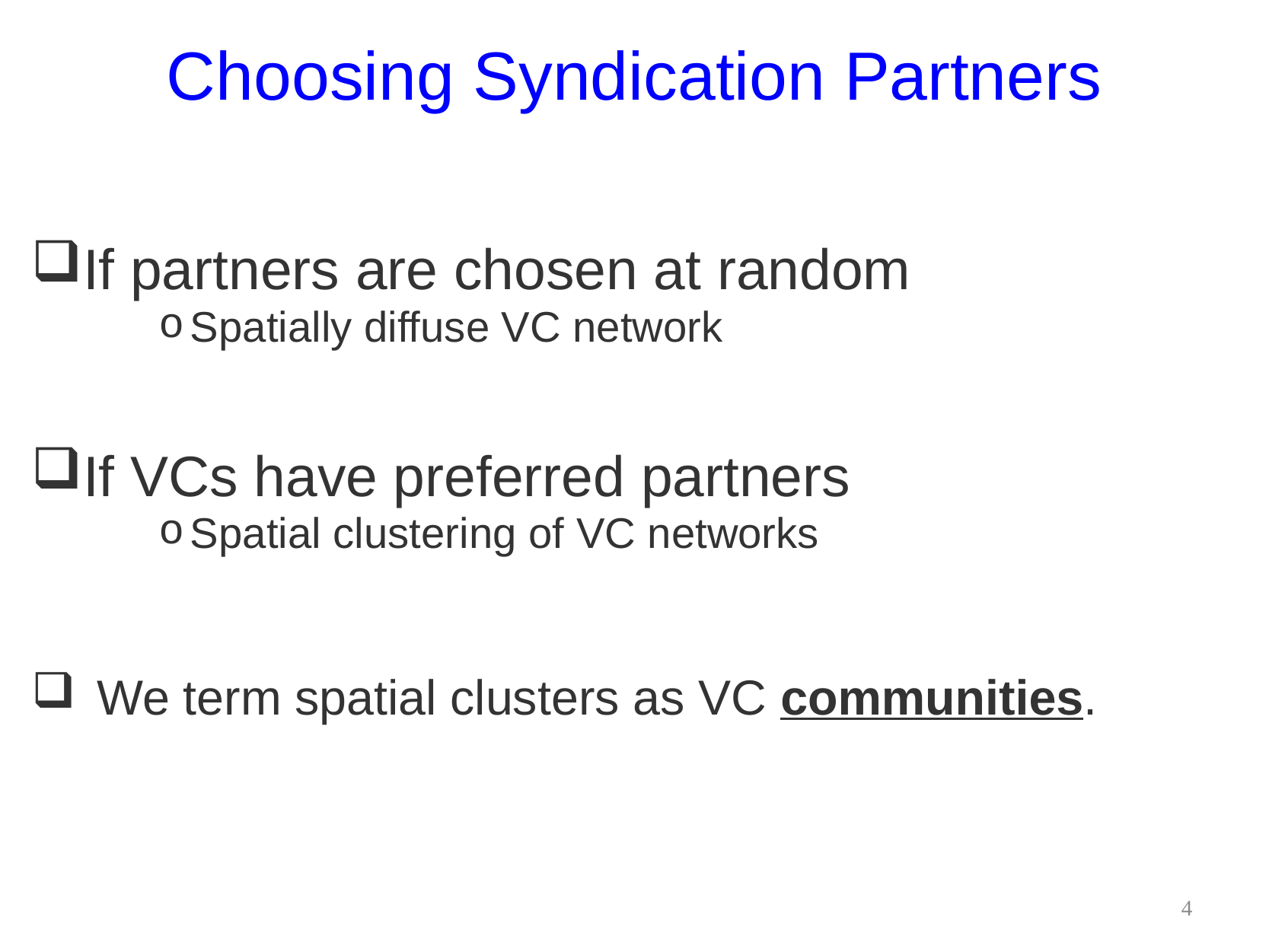

# Choosing Syndication Partners
If partners are chosen at random
Spatially diffuse VC network

If VCs have preferred partners
Spatial clustering of VC networks

We term spatial clusters as VC communities.

4